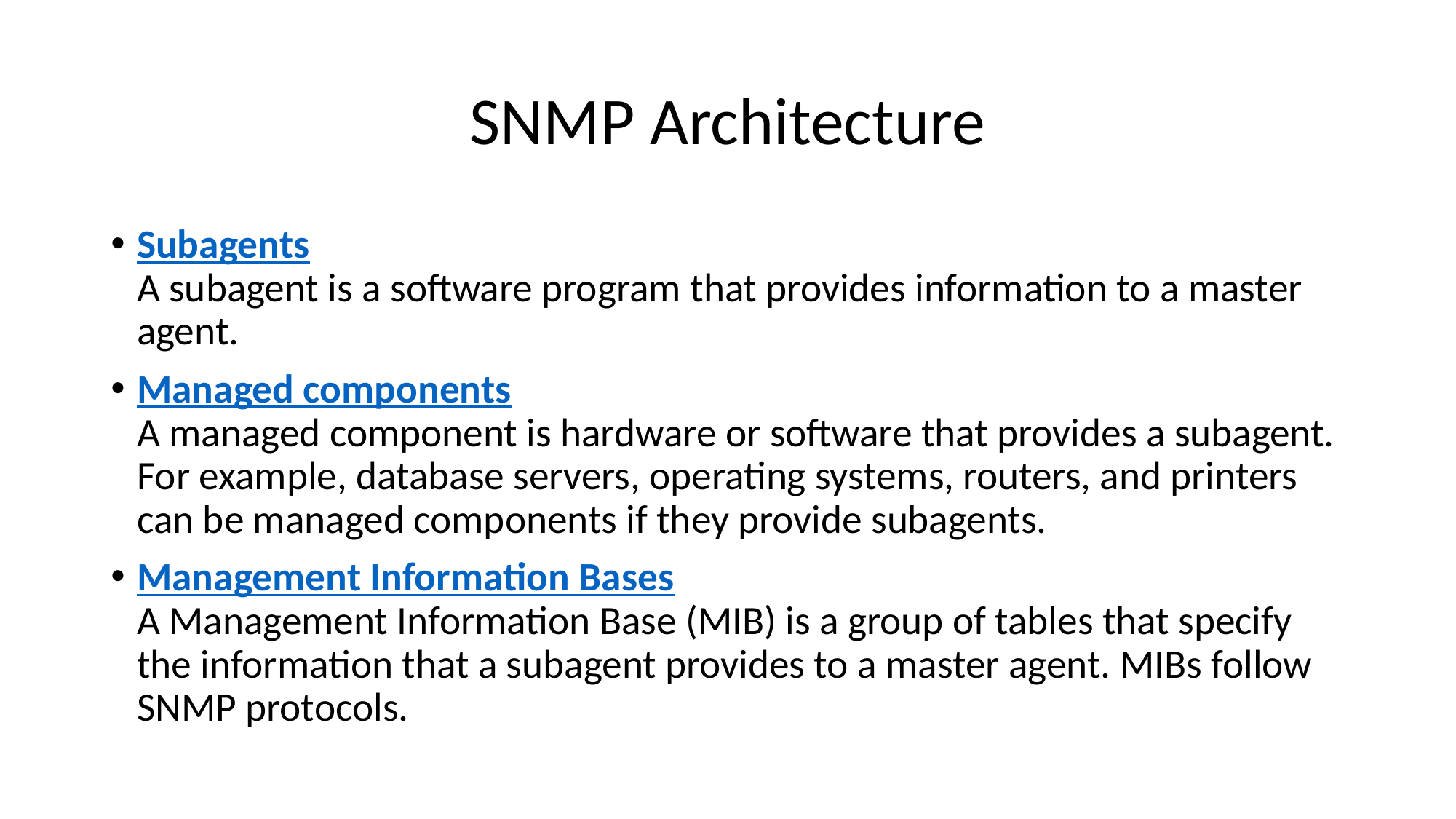

# SNMP Architecture
Subagents
A subagent is a software program that provides information to a master agent.
Managed components
A managed component is hardware or software that provides a subagent. For example, database servers, operating systems, routers, and printers can be managed components if they provide subagents.
Management Information Bases
A Management Information Base (MIB) is a group of tables that specify the information that a subagent provides to a master agent. MIBs follow SNMP protocols.